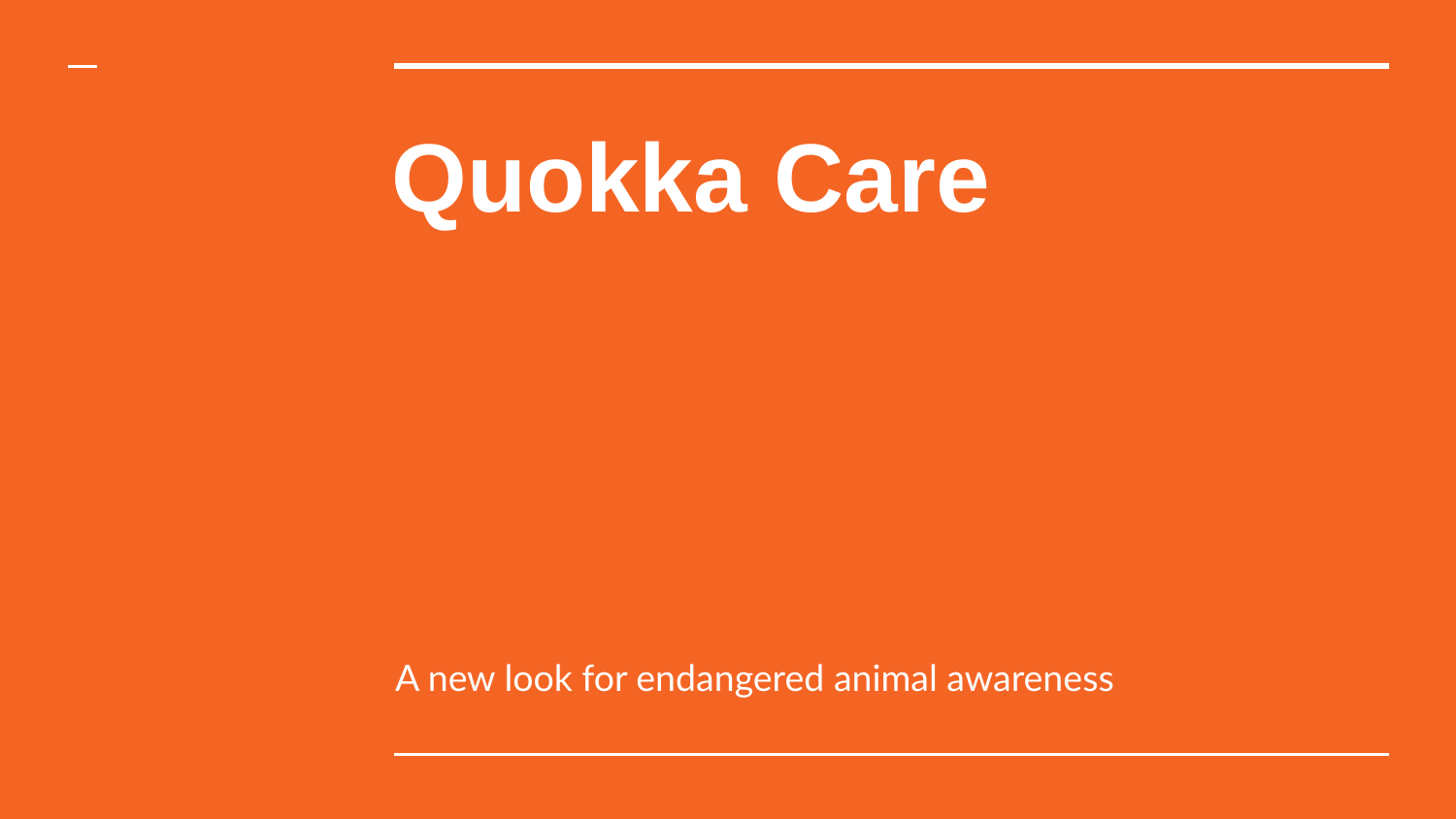

# Quokka Care
A new look for endangered animal awareness